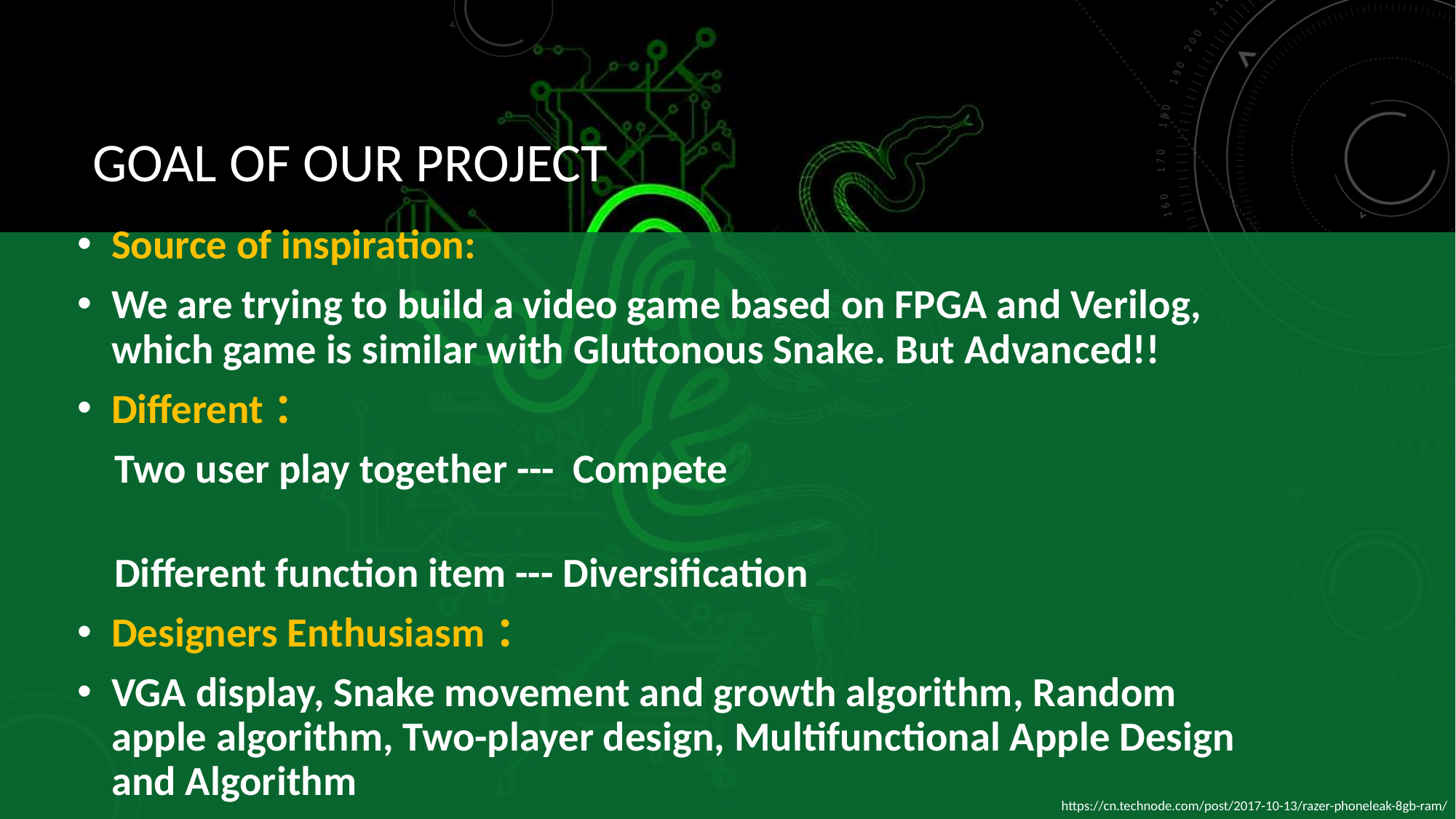

# GOAL OF OUR PROJECT
Source of inspiration:
We are trying to build a video game based on FPGA and Verilog, which game is similar with Gluttonous Snake. But Advanced!!
Different：
    Two user play together ---  Compete
    Different function item --- Diversification
Designers Enthusiasm：
VGA display, Snake movement and growth algorithm, Random apple algorithm, Two-player design, Multifunctional Apple Design and Algorithm

https://cn.technode.com/post/2017-10-13/razer-phoneleak-8gb-ram/